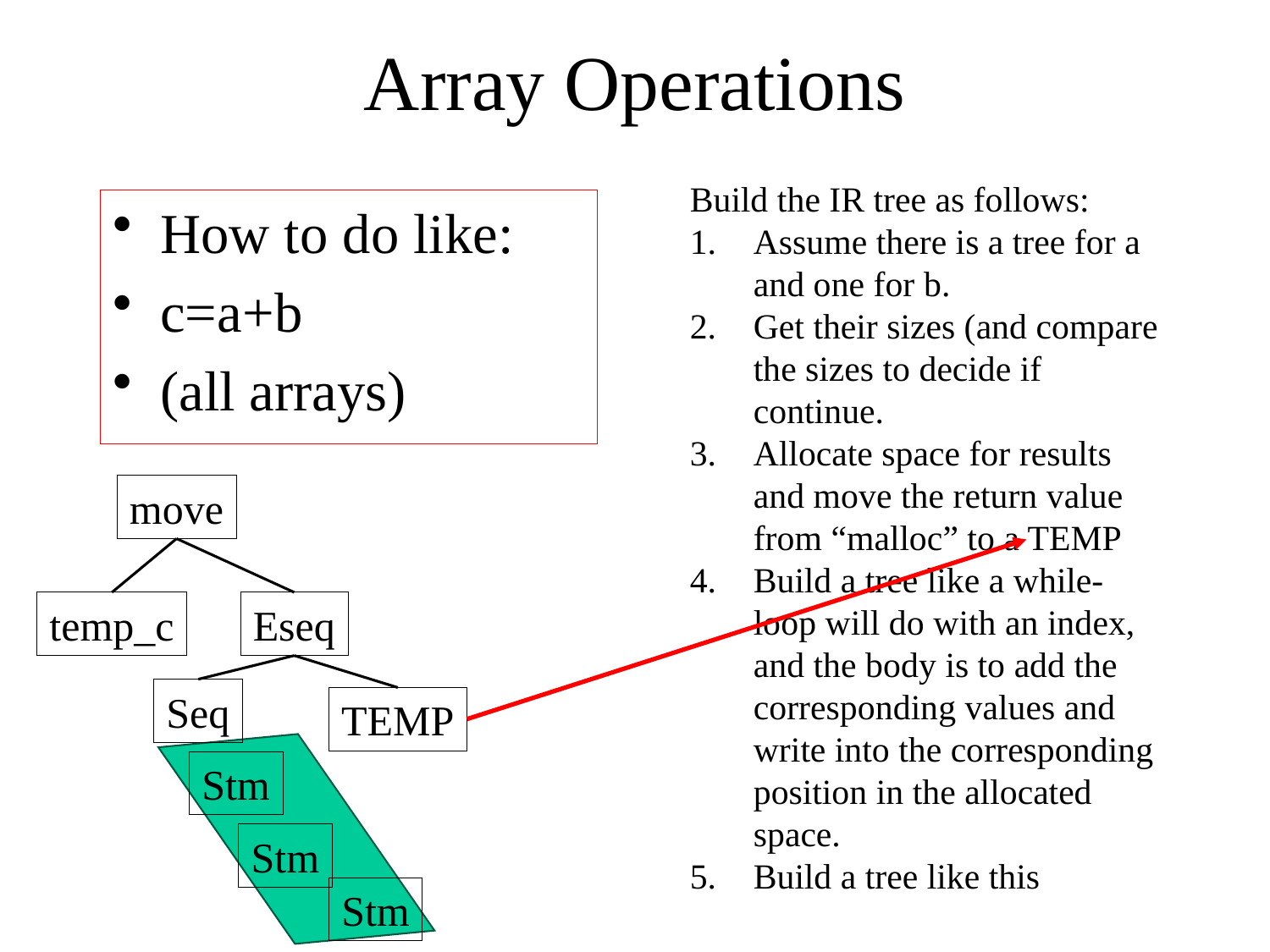

# Array Operations
Build the IR tree as follows:
Assume there is a tree for a and one for b.
Get their sizes (and compare the sizes to decide if continue.
Allocate space for results and move the return value from “malloc” to a TEMP
Build a tree like a while-loop will do with an index, and the body is to add the corresponding values and write into the corresponding position in the allocated space.
Build a tree like this
How to do like:
c=a+b
(all arrays)
move
Eseq
temp_c
Seq
TEMP

Stm
Stm
Stm